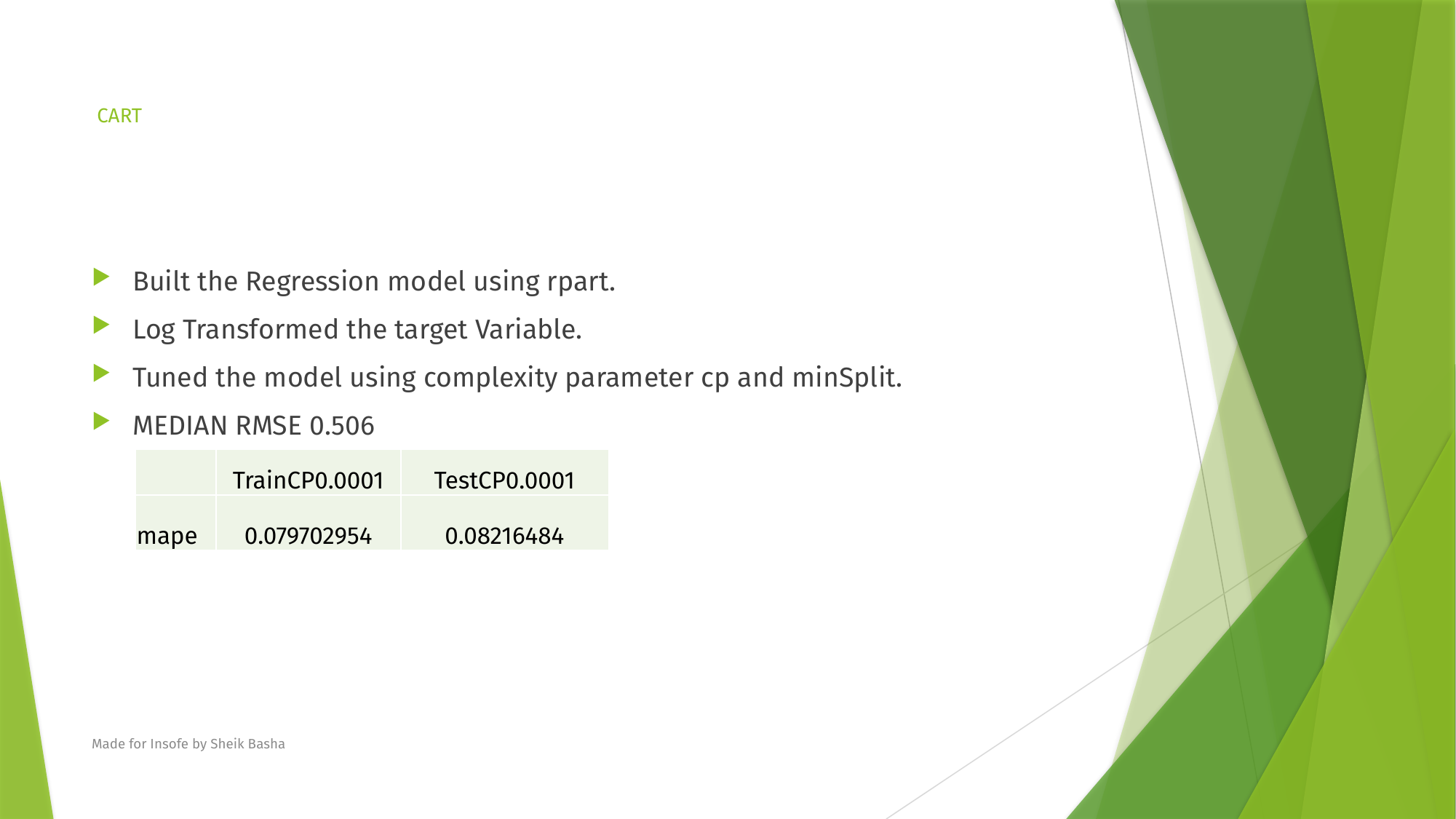

# CART
Built the Regression model using rpart.
Log Transformed the target Variable.
Tuned the model using complexity parameter cp and minSplit.
MEDIAN RMSE 0.506
|  | TrainCP0.0001 | TestCP0.0001 |
| --- | --- | --- |
| mape | 0.079702954 | 0.08216484 |
Made for Insofe by Sheik Basha